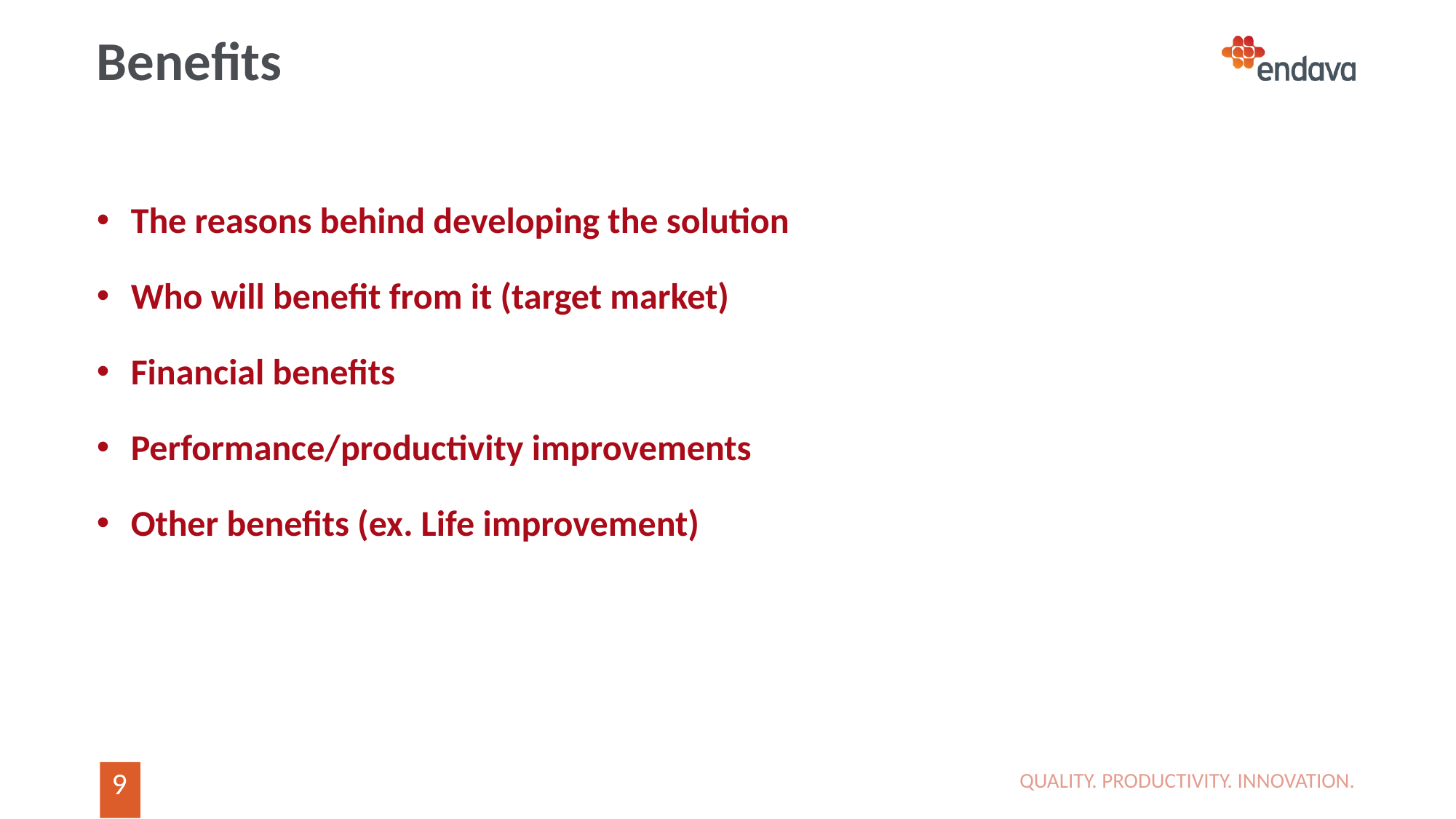

# Benefits
The reasons behind developing the solution
Who will benefit from it (target market)
Financial benefits
Performance/productivity improvements
Other benefits (ex. Life improvement)

QUALITY. PRODUCTIVITY. INNOVATION.